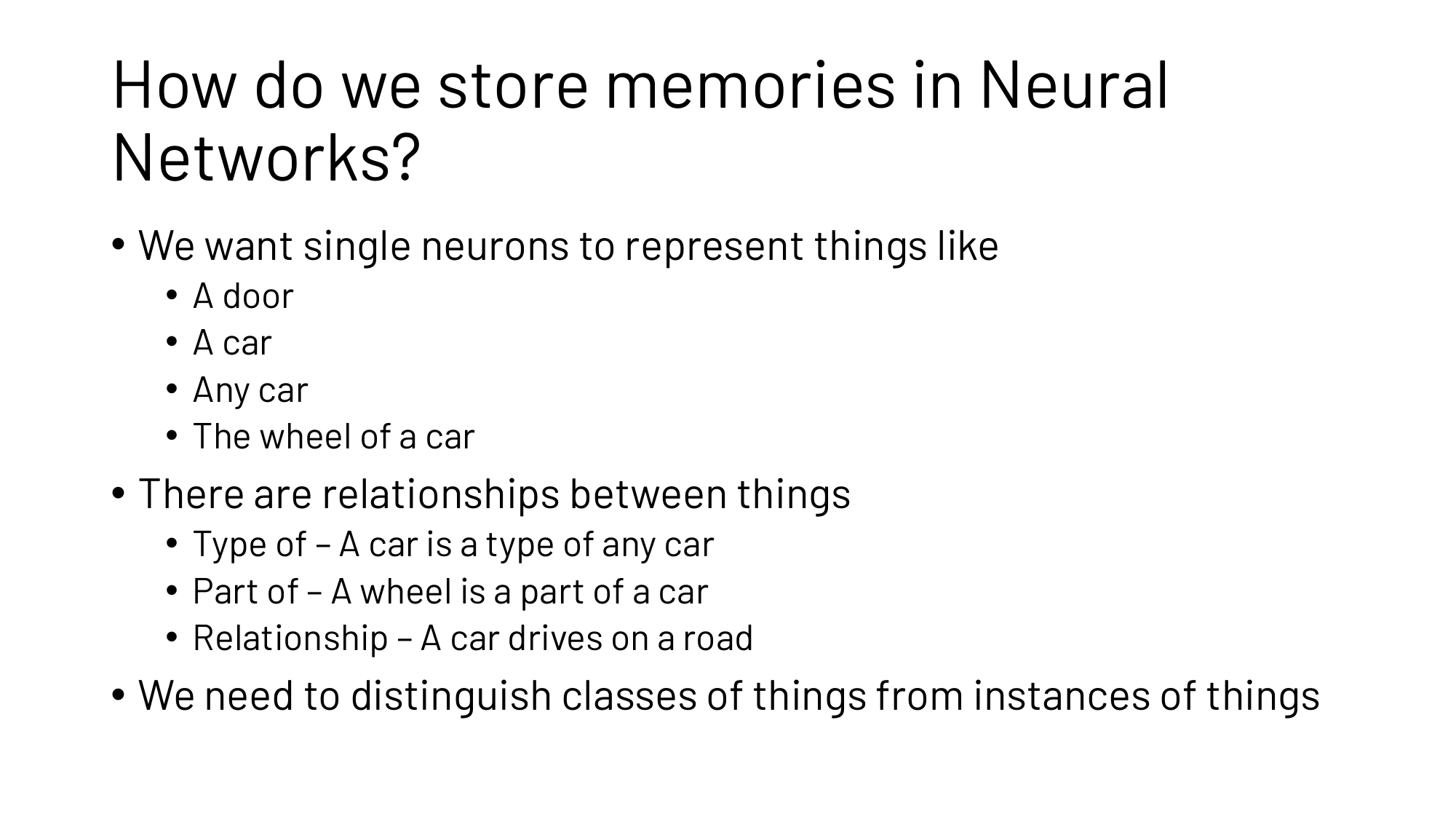

# How do we store memories in Neural Networks?
We want single neurons to represent things like
A door
A car
Any car
The wheel of a car
There are relationships between things
Type of – A car is a type of any car
Part of – A wheel is a part of a car
Relationship – A car drives on a road
We need to distinguish classes of things from instances of things